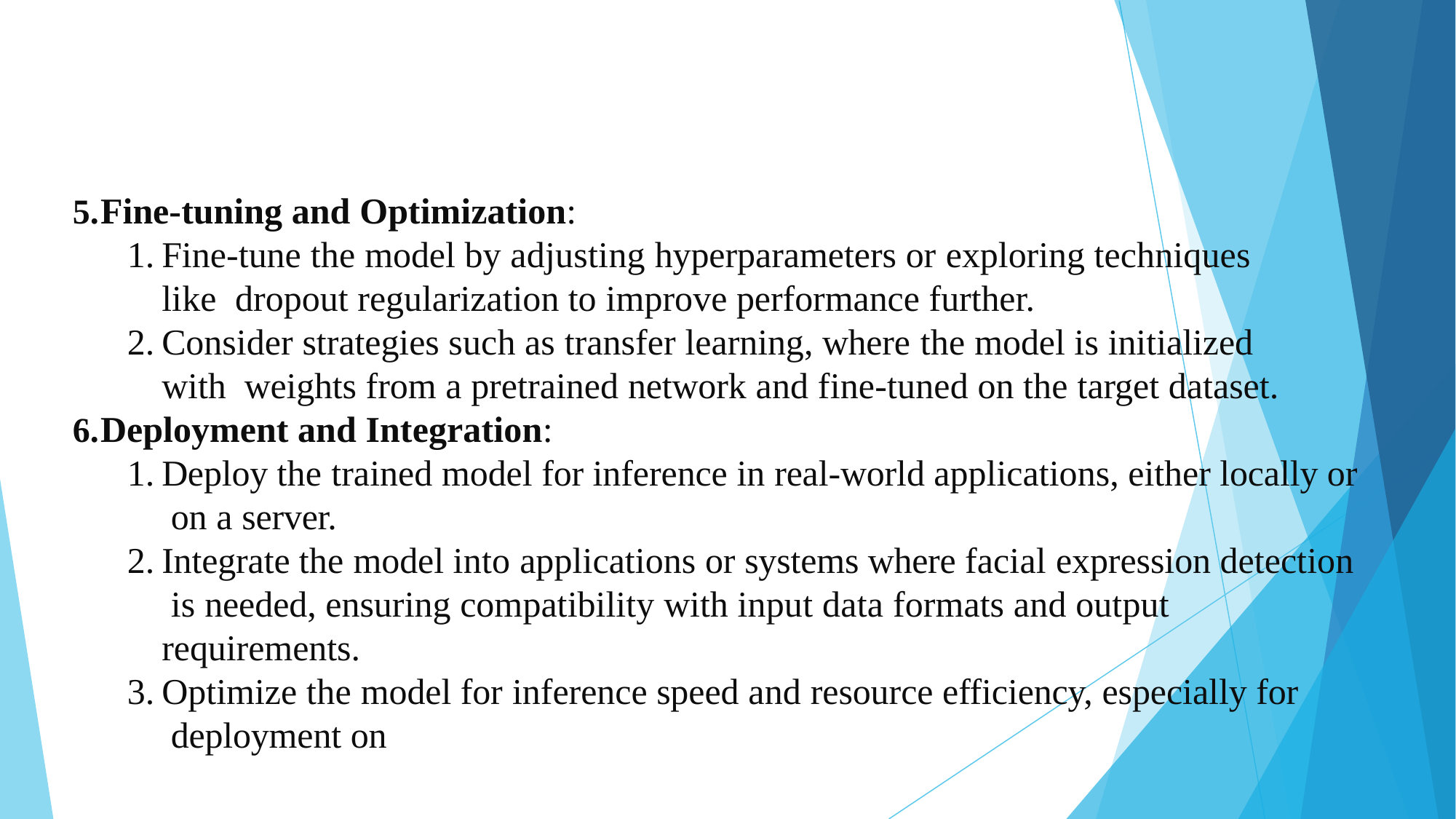

Fine-tuning and Optimization:
Fine-tune the model by adjusting hyperparameters or exploring techniques like  dropout regularization to improve performance further.
Consider strategies such as transfer learning, where the model is initialized with  weights from a pretrained network and fine-tuned on the target dataset.
Deployment and Integration:
Deploy the trained model for inference in real-world applications, either locally or  on a server.
Integrate the model into applications or systems where facial expression detection  is needed, ensuring compatibility with input data formats and output requirements.
Optimize the model for inference speed and resource efficiency, especially for  deployment on